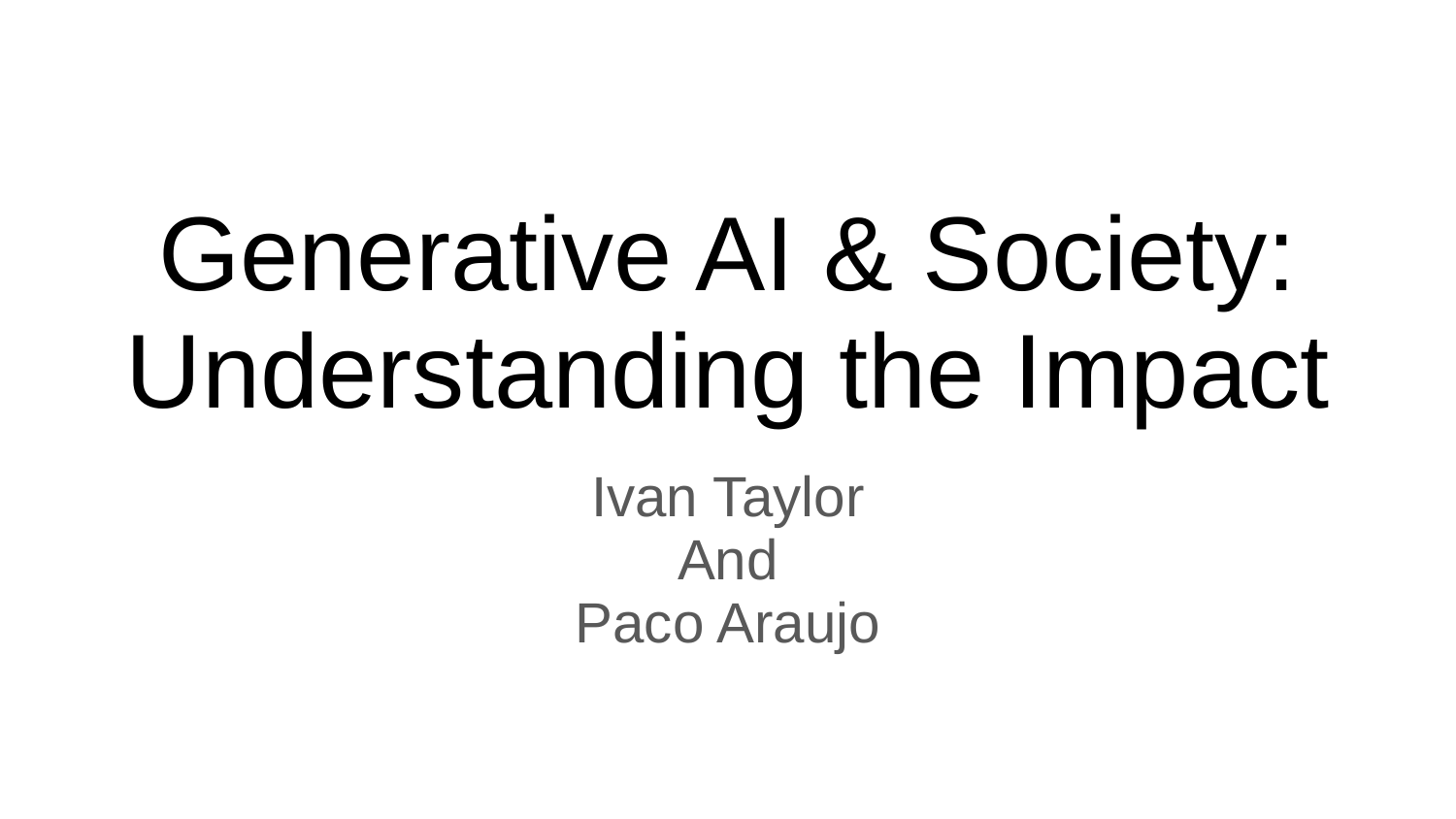

# Generative AI & Society: Understanding the Impact
Ivan Taylor
And
Paco Araujo